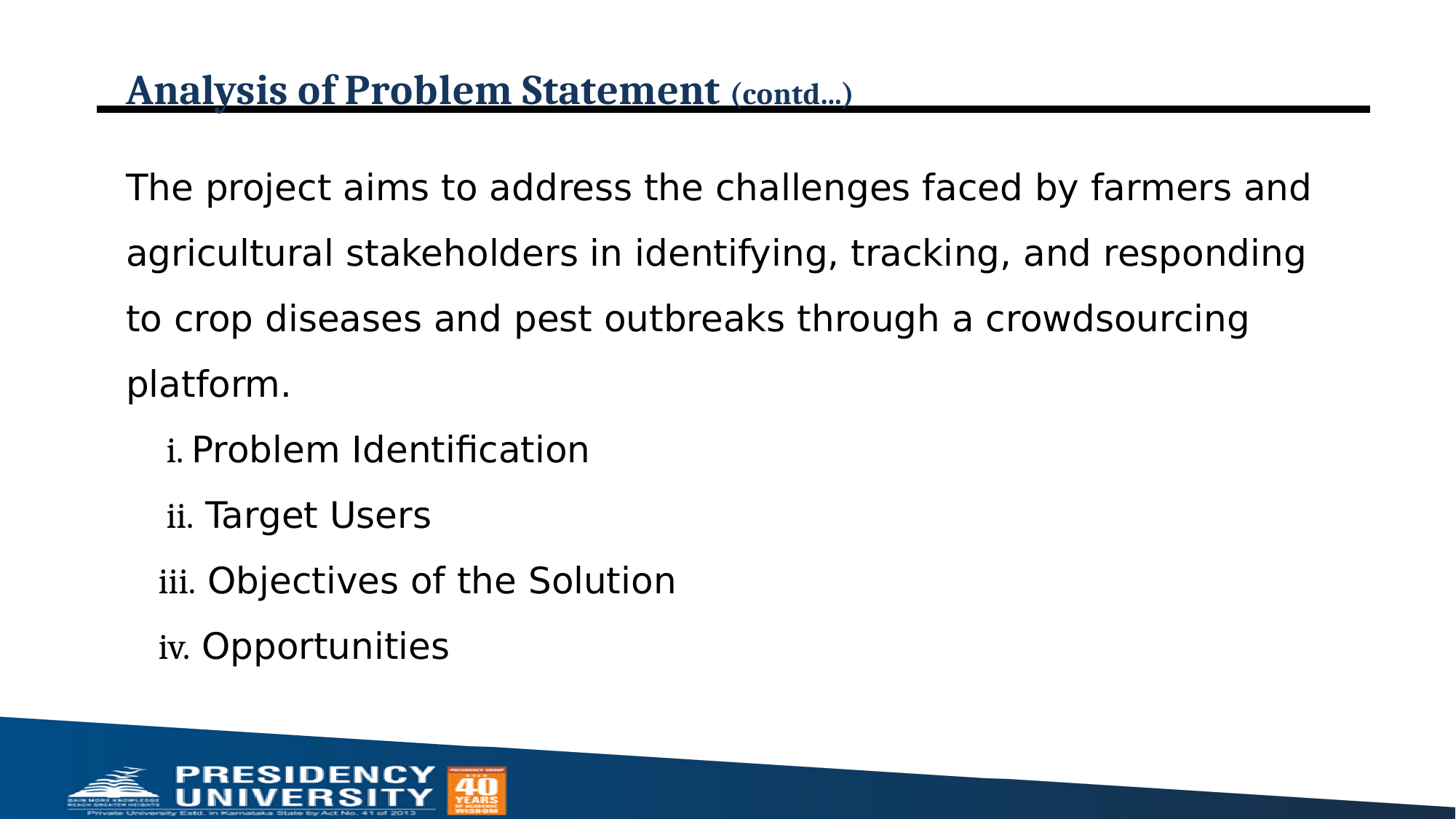

# Analysis of Problem Statement (contd...)
The project aims to address the challenges faced by farmers and
agricultural stakeholders in identifying, tracking, and responding
to crop diseases and pest outbreaks through a crowdsourcing
platform.
     i. Problem Identification
     ii. Target Users
    iii. Objectives of the Solution
    iv. Opportunities